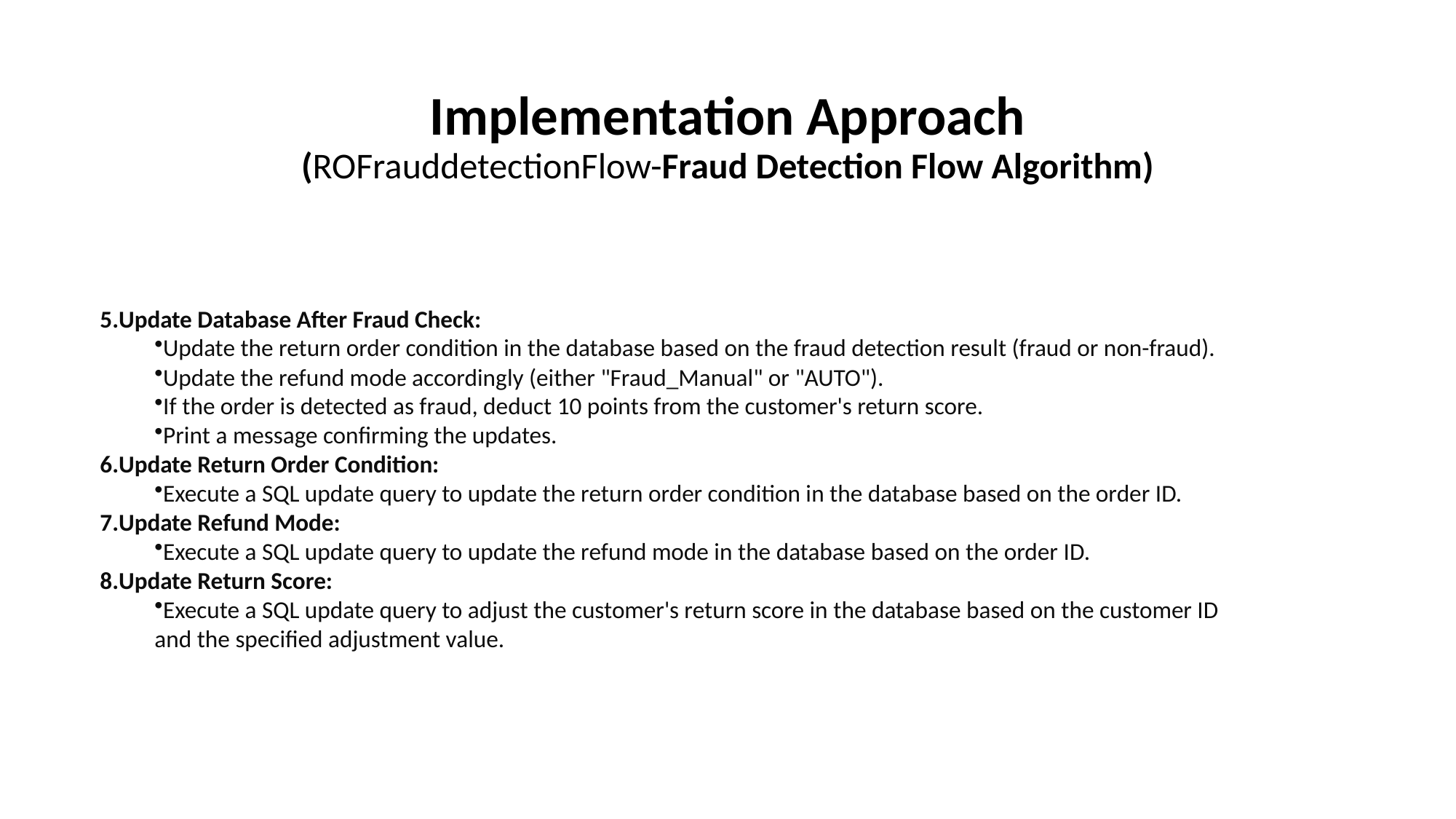

Implementation Approach
(ROFrauddetectionFlow-Fraud Detection Flow Algorithm)

Update Database After Fraud Check:
Update the return order condition in the database based on the fraud detection result (fraud or non-fraud).
Update the refund mode accordingly (either "Fraud_Manual" or "AUTO").
If the order is detected as fraud, deduct 10 points from the customer's return score.
Print a message confirming the updates.
Update Return Order Condition:
Execute a SQL update query to update the return order condition in the database based on the order ID.
Update Refund Mode:
Execute a SQL update query to update the refund mode in the database based on the order ID.
Update Return Score:
Execute a SQL update query to adjust the customer's return score in the database based on the customer ID
and the specified adjustment value.